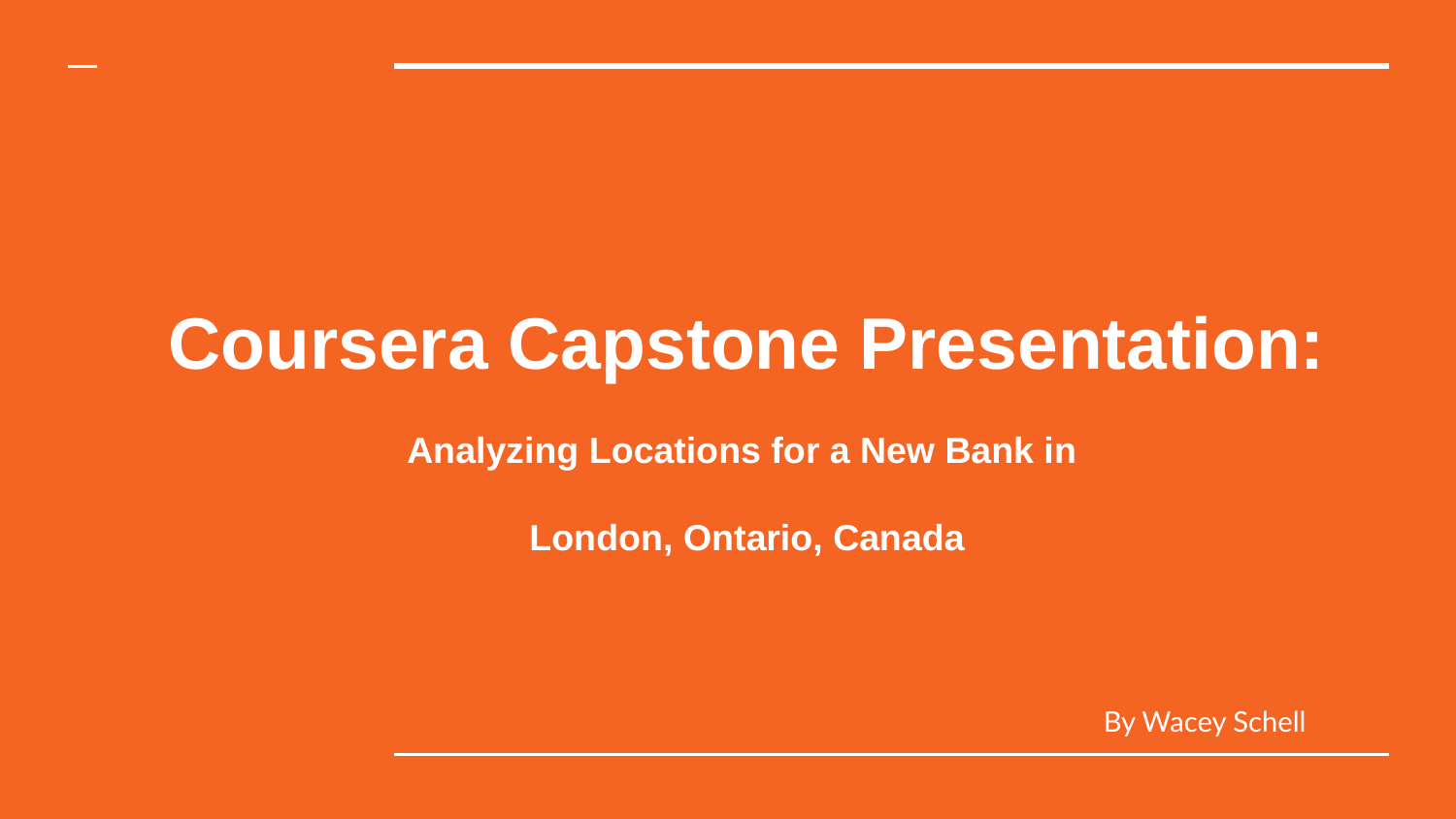

# Coursera Capstone Presentation:
Analyzing Locations for a New Bank in
London, Ontario, Canada
By Wacey Schell